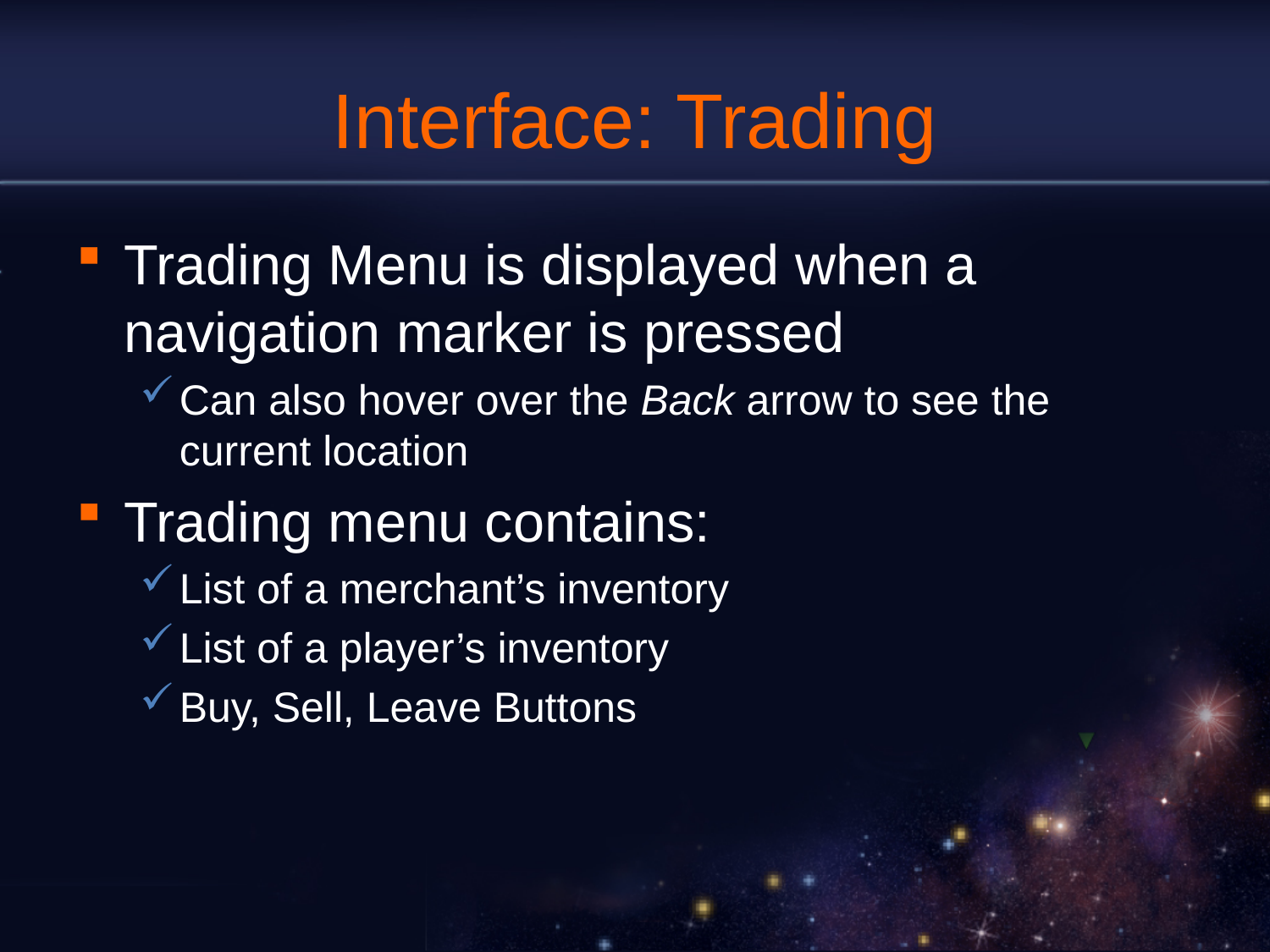

# Interface: Trading
Trading Menu is displayed when a navigation marker is pressed
Can also hover over the Back arrow to see the current location
Trading menu contains:
List of a merchant’s inventory
List of a player’s inventory
Buy, Sell, Leave Buttons